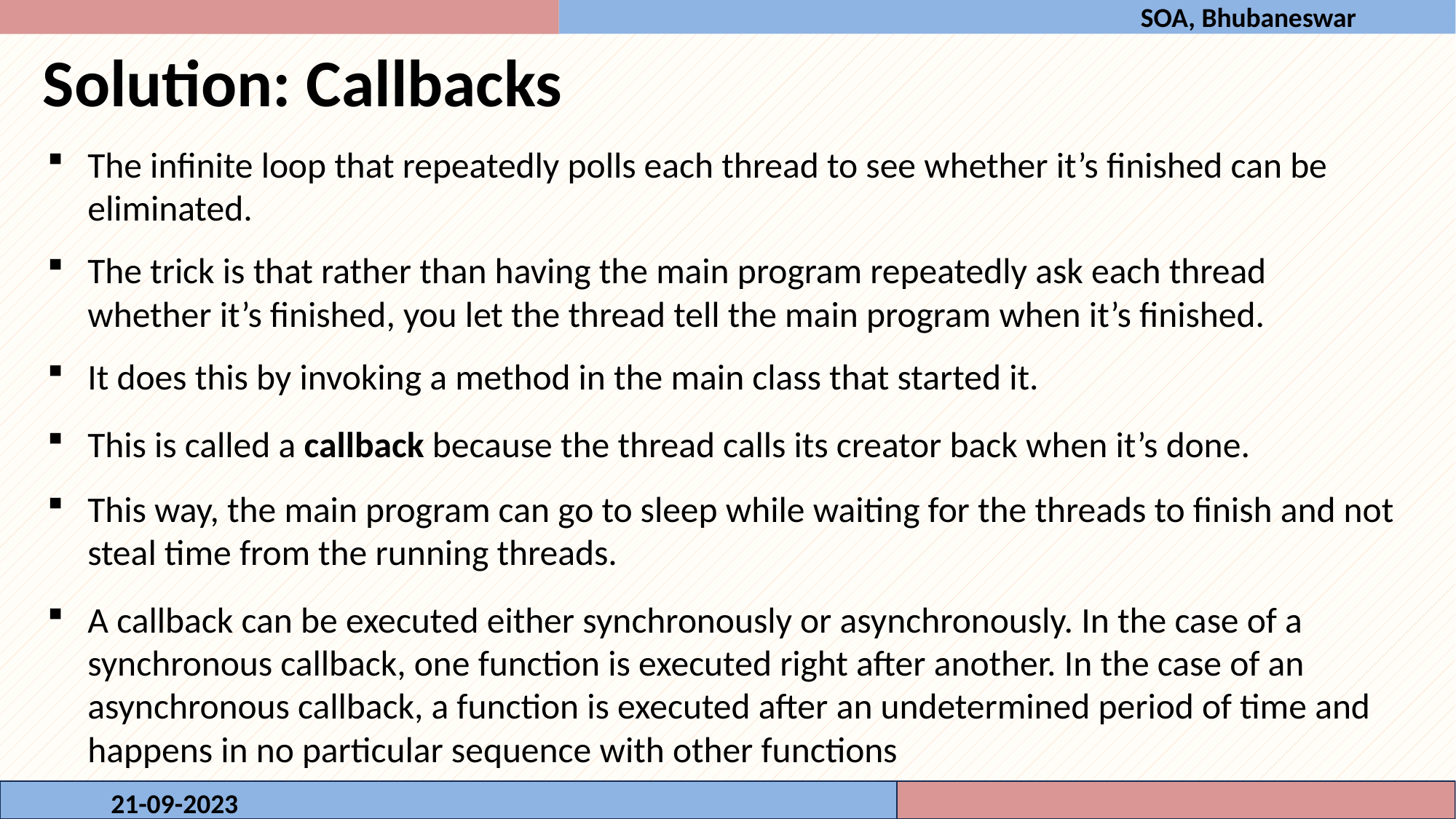

SOA, Bhubaneswar

Solution: Callbacks
The infinite loop that repeatedly polls each thread to see whether it’s finished can be eliminated.

The trick is that rather than having the main program repeatedly ask each thread whether it’s finished, you let the thread tell the main program when it’s finished.

It does this by invoking a method in the main class that started it.

This is called a callback because the thread calls its creator back when it’s done.

This way, the main program can go to sleep while waiting for the threads to finish and not steal time from the running threads.

A callback can be executed either synchronously or asynchronously. In the case of a synchronous callback, one function is executed right after another. In the case of an asynchronous callback, a function is executed after an undetermined period of time and happens in no particular sequence with other functions
21-09-2023